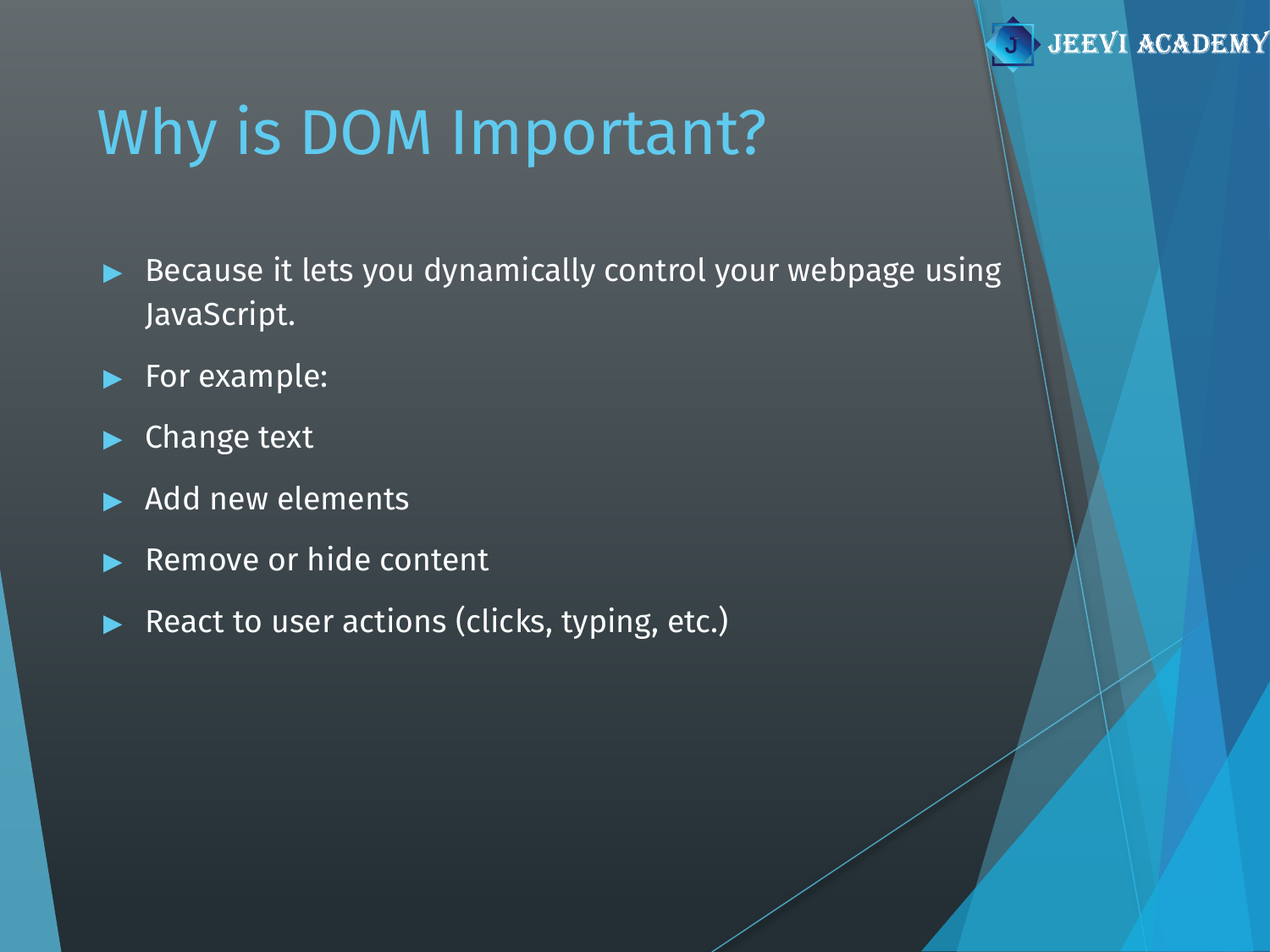

# Why is DOM Important?
Because it lets you dynamically control your webpage using JavaScript.
For example:
Change text
Add new elements
Remove or hide content
React to user actions (clicks, typing, etc.)